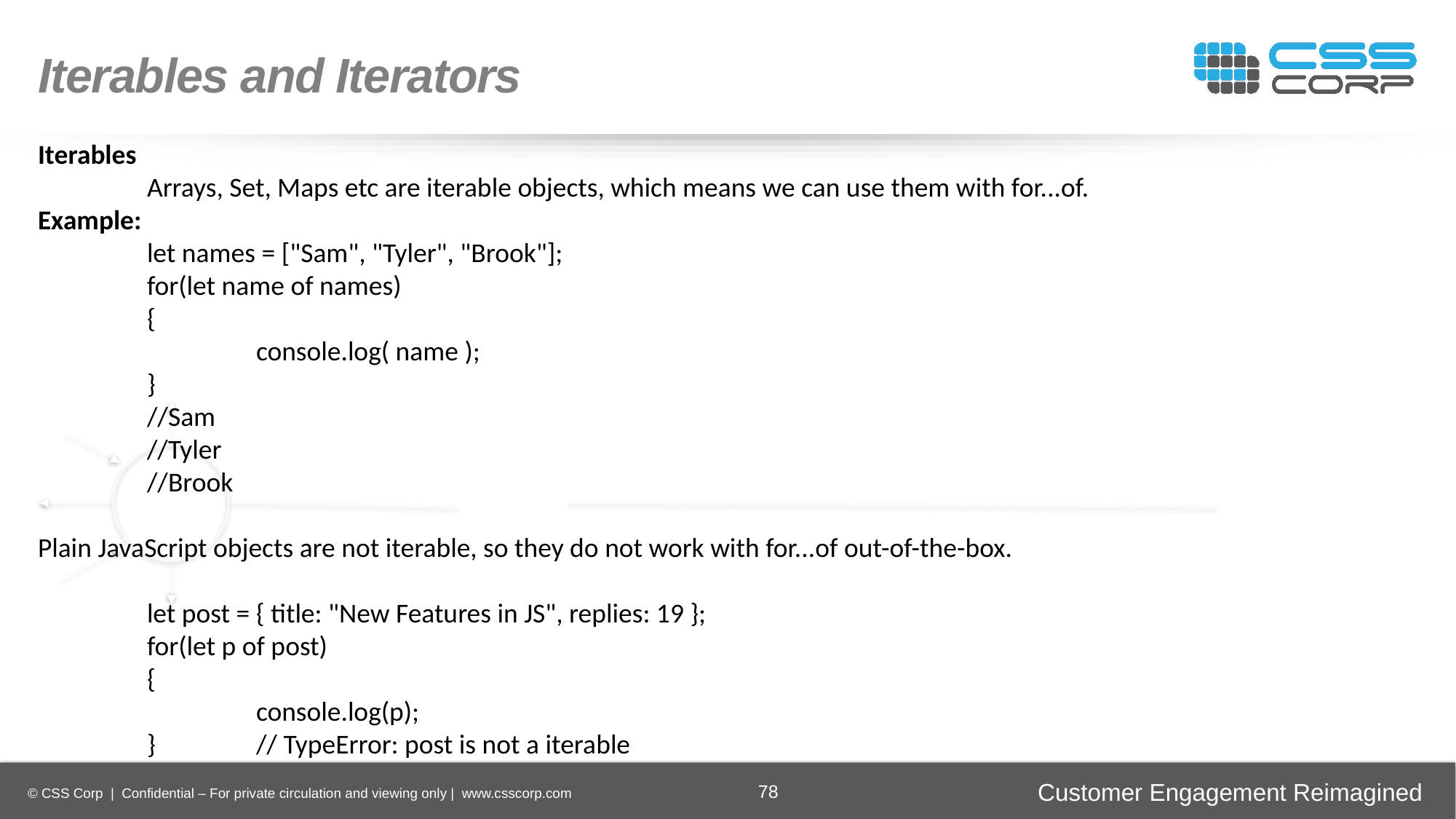

Iterables and Iterators
Iterables
	Arrays, Set, Maps etc are iterable objects, which means we can use them with for...of.
Example:
	let names = ["Sam", "Tyler", "Brook"];
	for(let name of names)
	{
		console.log( name );
	}
	//Sam
	//Tyler
	//Brook

Plain JavaScript objects are not iterable, so they do not work with for...of out-of-the-box.

	let post = { title: "New Features in JS", replies: 19 };
	for(let p of post)
	{
		console.log(p);
	}	// TypeError: post is not a iterable
Enhancing
Operational Efficiency

Faster Time-to-Market

Digital
Transformation

Securing Brand and Customer Trust

78